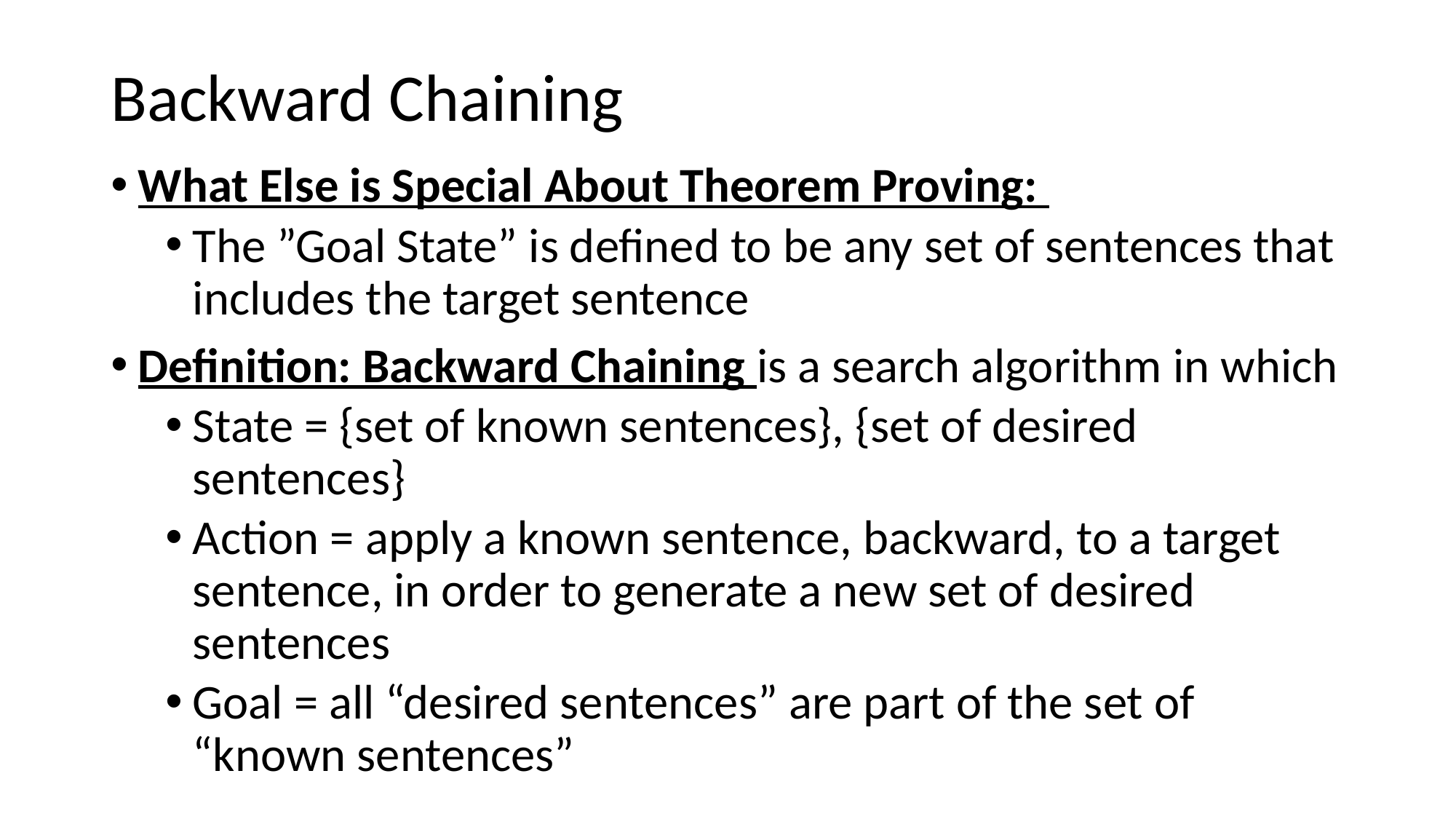

# Backward Chaining
What Else is Special About Theorem Proving:
The ”Goal State” is defined to be any set of sentences that includes the target sentence
Definition: Backward Chaining is a search algorithm in which
State = {set of known sentences}, {set of desired sentences}
Action = apply a known sentence, backward, to a target sentence, in order to generate a new set of desired sentences
Goal = all “desired sentences” are part of the set of “known sentences”